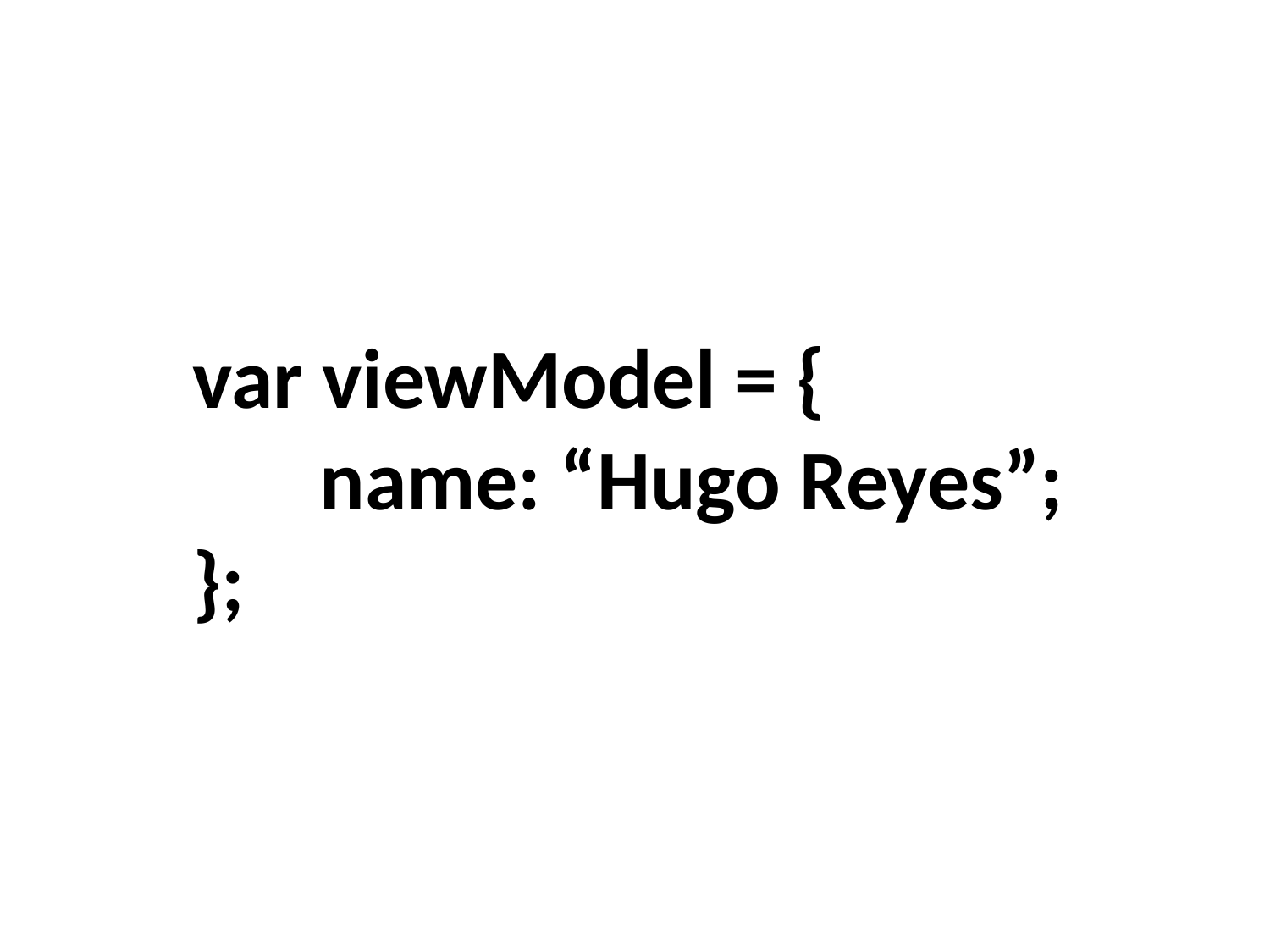

# var viewModel = { name: “Hugo Reyes”; };